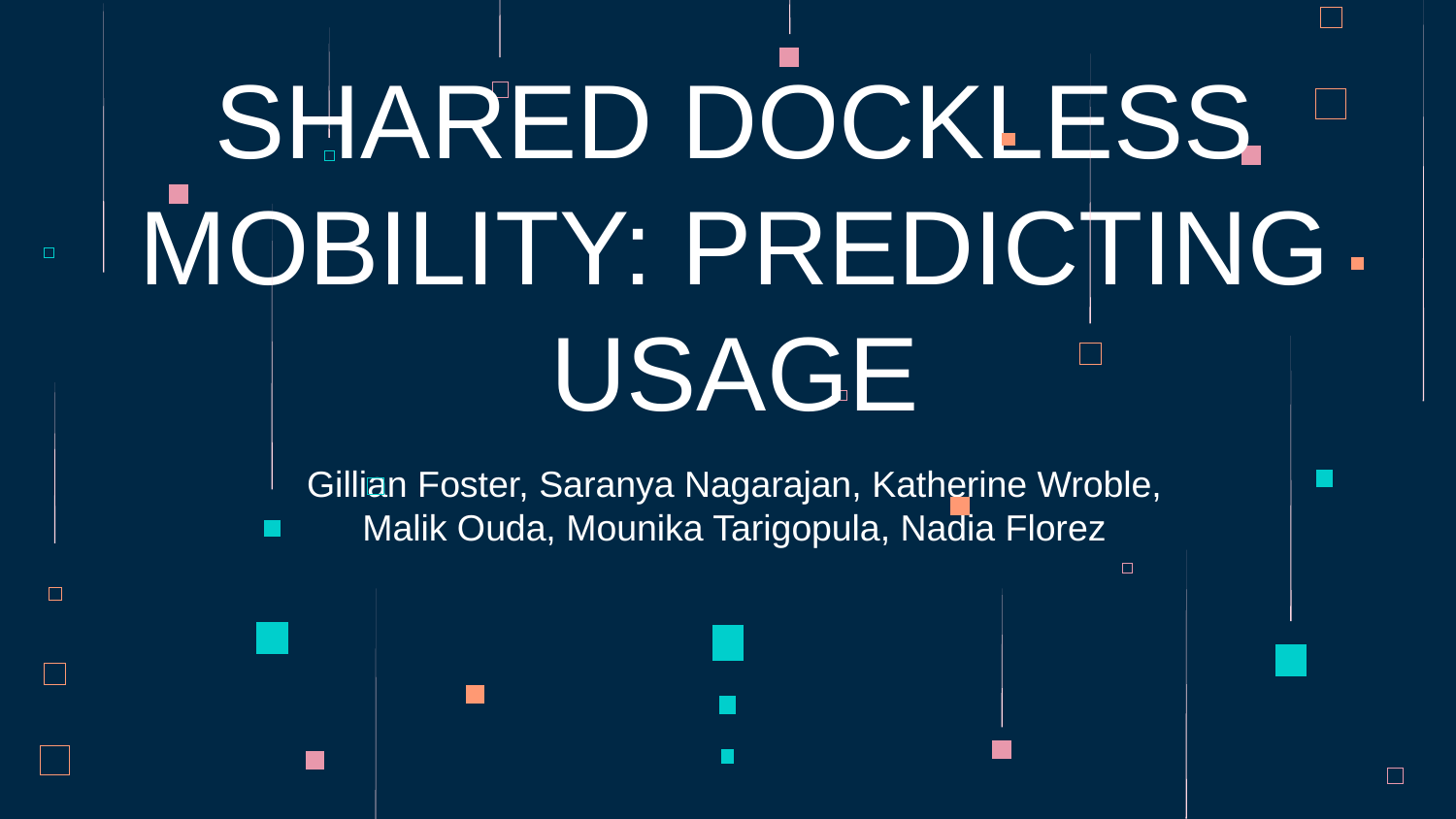

# SHARED DOCKLESS MOBILITY: PREDICTING USAGE

Gillian Foster, Saranya Nagarajan, Katherine Wroble, Malik Ouda, Mounika Tarigopula, Nadia Florez